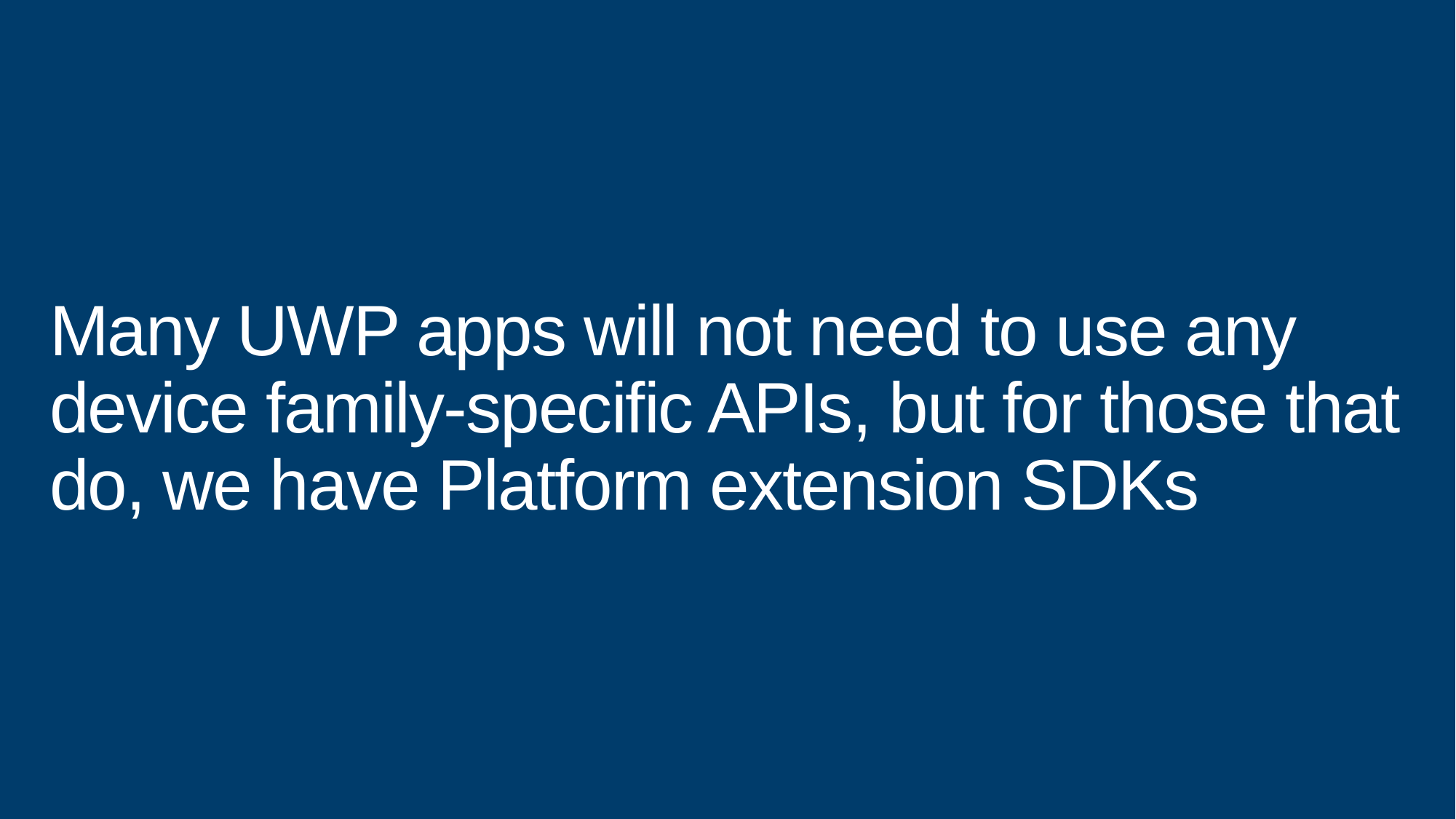

# Many UWP apps will not need to use any device family-specific APIs, but for those that do, we have Platform extension SDKs